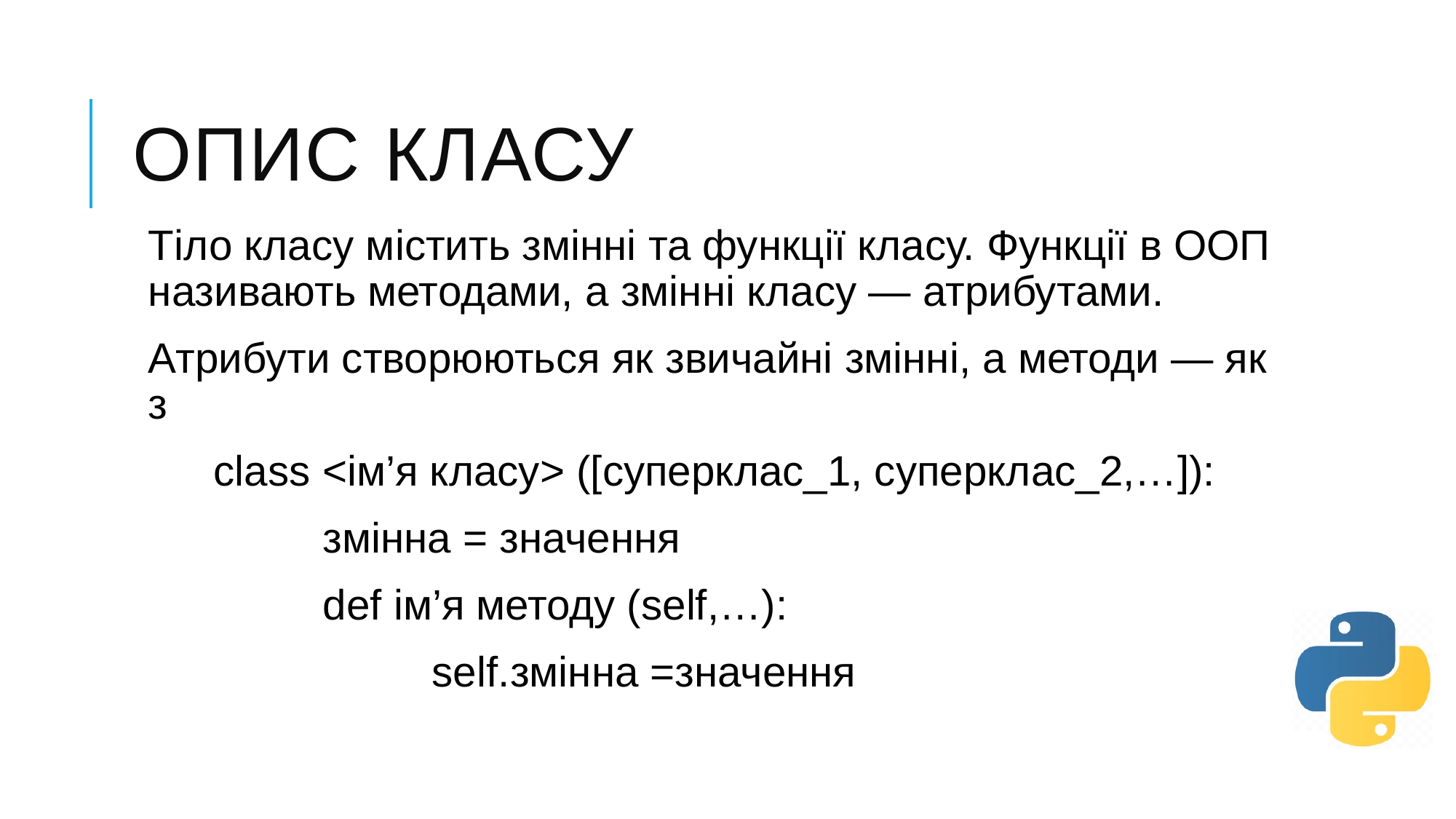

# Опис класу
Тіло класу містить змінні та функції класу. Функції в ООП називають методами, а змінні класу — атрибутами.
Атрибути створюються як звичайні змінні, а методи — як з
class <ім’я класу> ([суперклас_1, суперклас_2,…]):
	змінна = значення
	def ім’я методу (self,…):
		self.змінна =значення